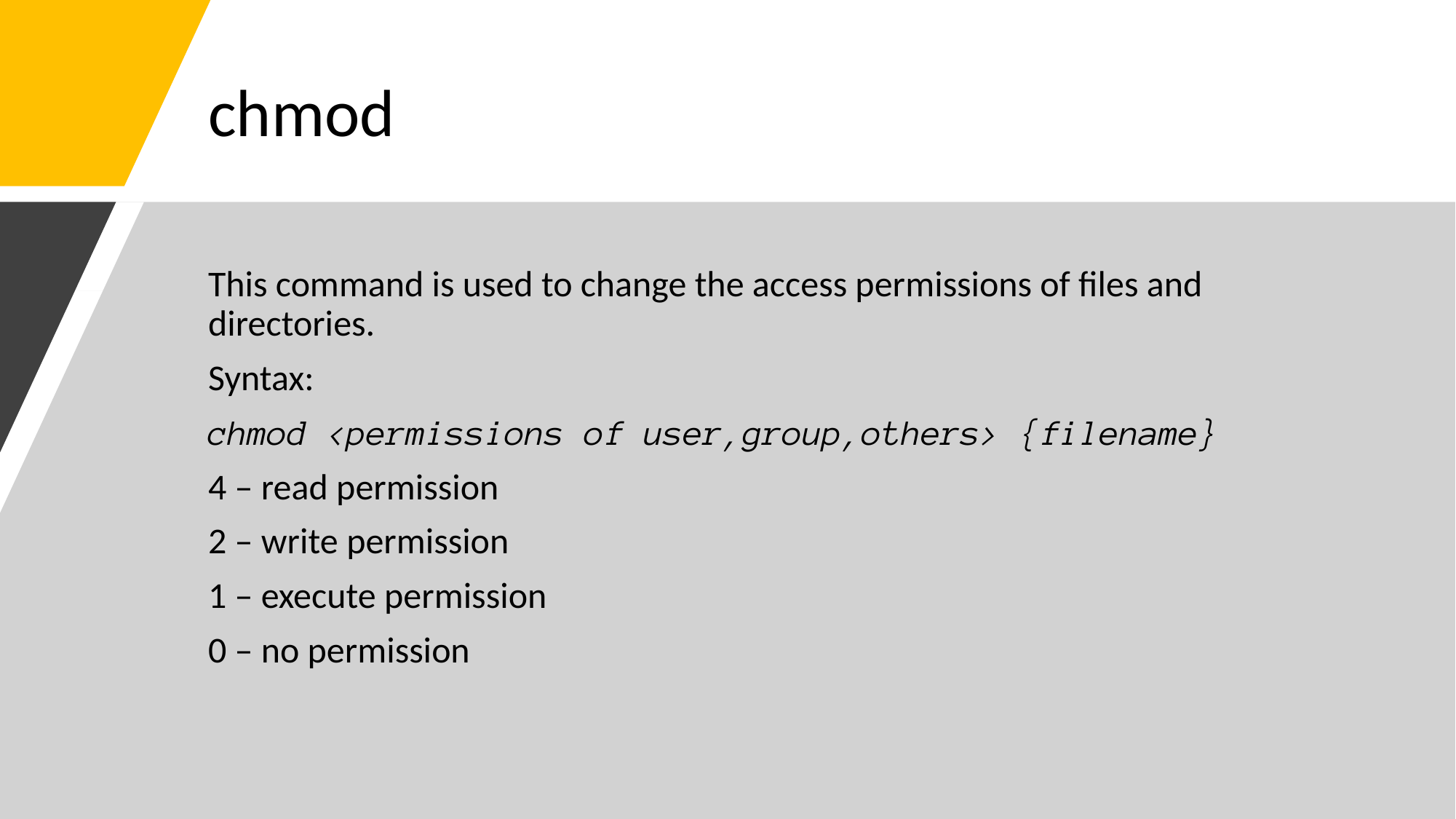

# chmod

This command is used to change the access permissions of files and directories.
Syntax:
chmod <permissions of user,group,others> {filename}
4 – read permission
2 – write permission
1 – execute permission
0 – no permission